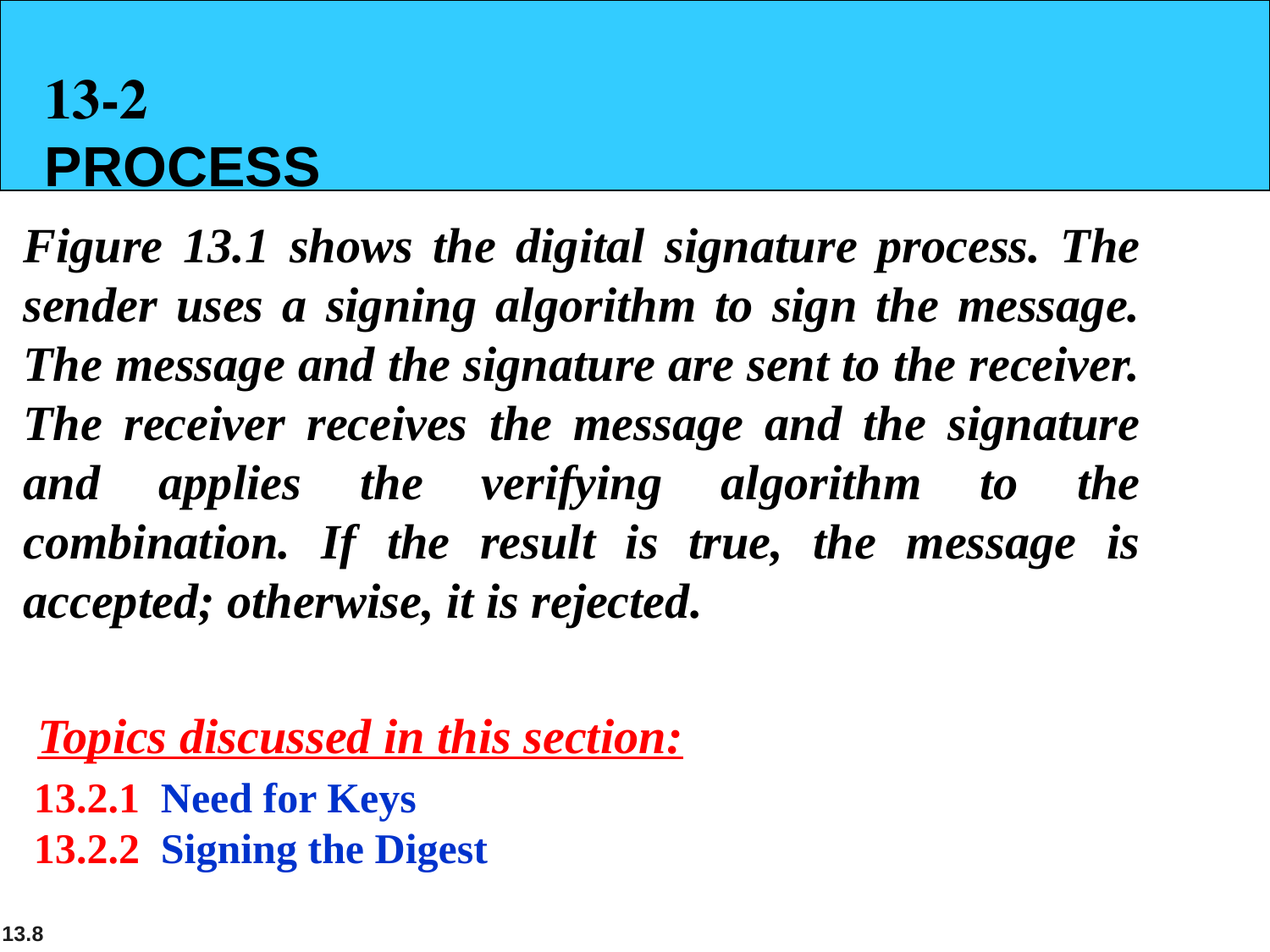

13-2   PROCESS

Figure 13.1 shows the digital signature process. The sender uses a signing algorithm to sign the message. The message and the signature are sent to the receiver. The receiver receives the message and the signature and applies the verifying algorithm to the combination. If the result is true, the message is accepted; otherwise, it is rejected.
Topics discussed in this section:
13.2.1	Need for Keys
13.2.2	Signing the Digest
13.8